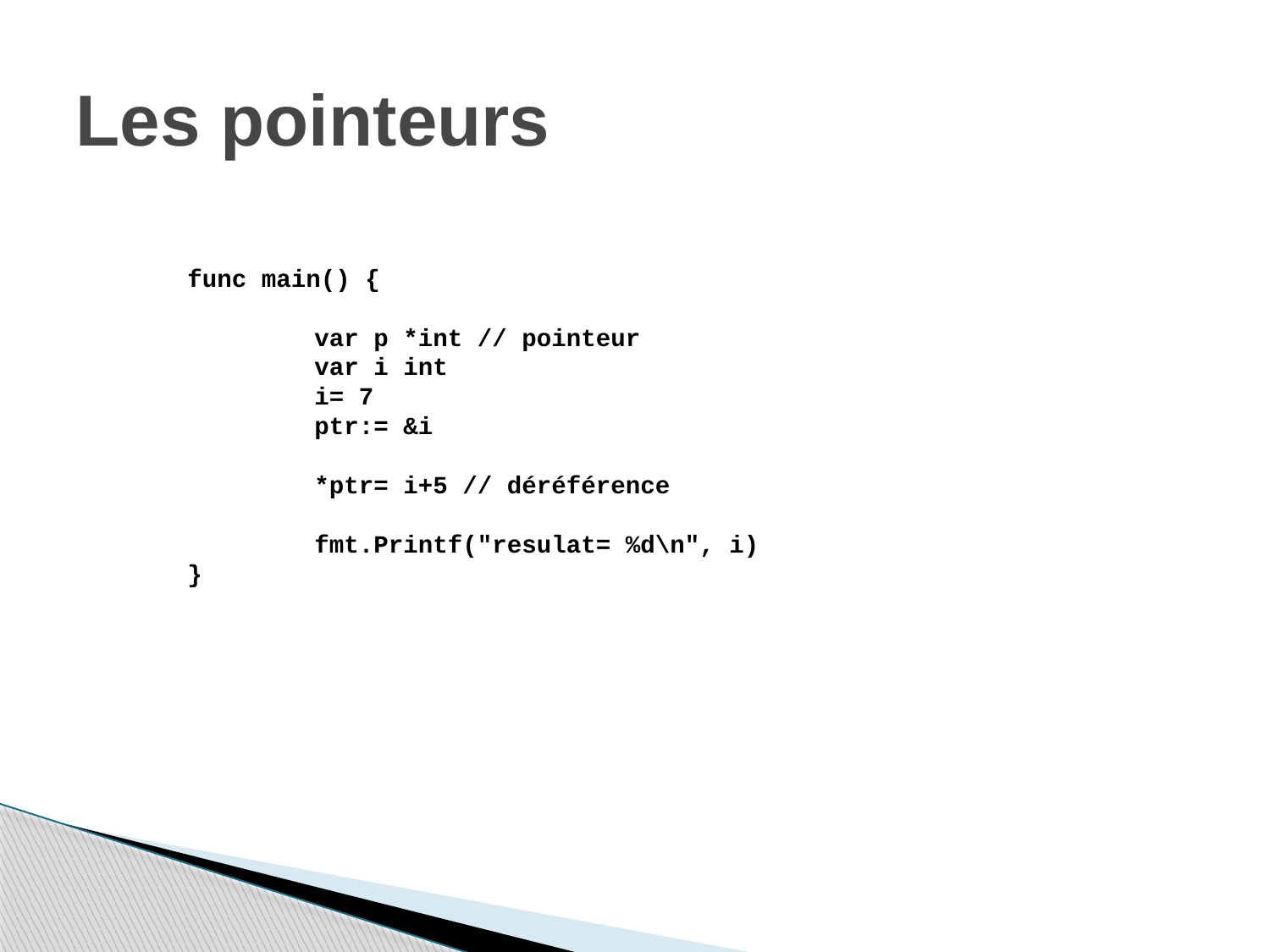

# Les pointeurs
func main() {

 	var p *int // pointeur
	var i int
      	i= 7
	ptr:= &i

	*ptr= i+5 // déréférence

	fmt.Printf("resulat= %d\n", i)
}